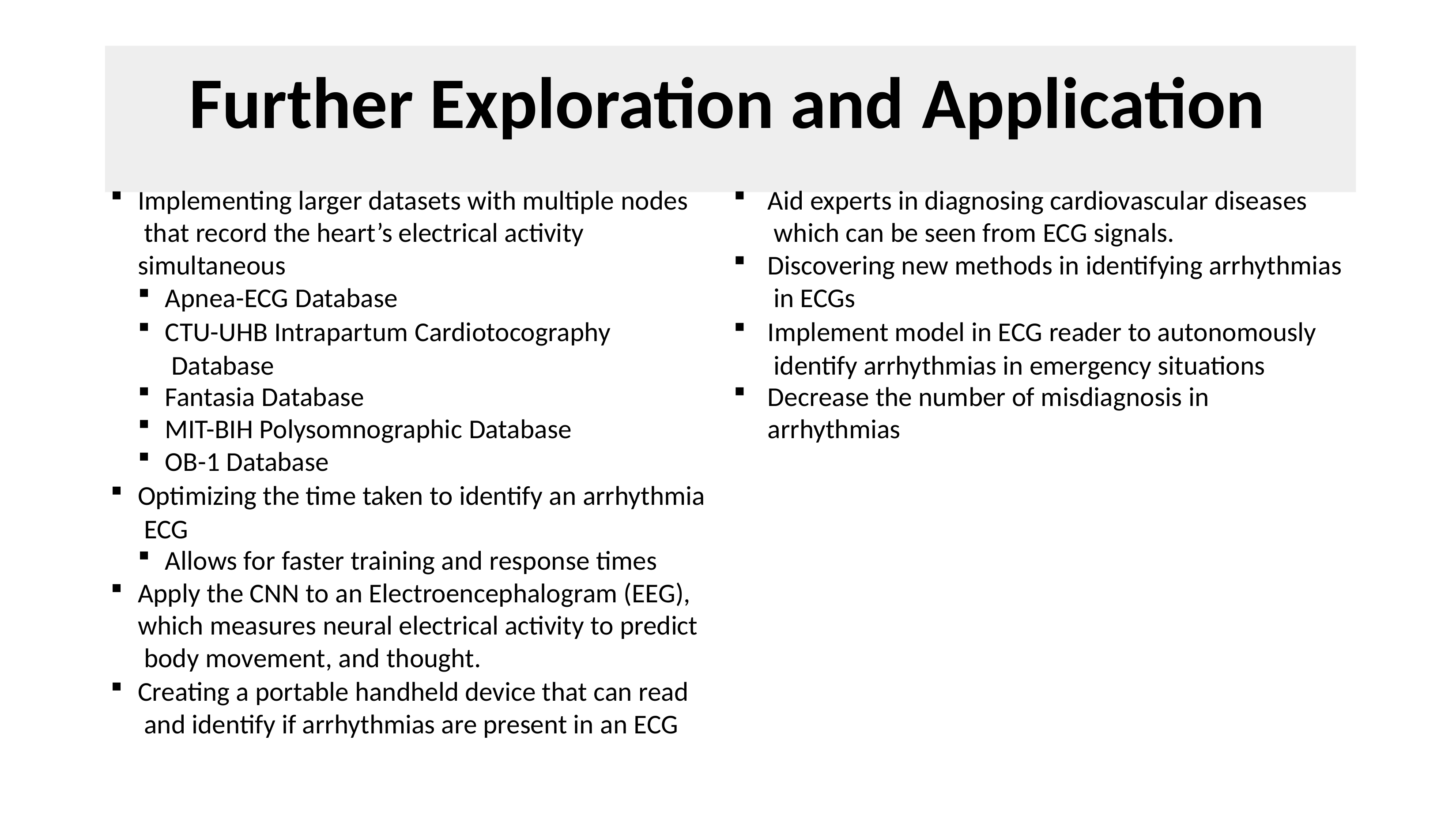

# Further Exploration and Application
Implementing larger datasets with multiple nodes  that record the heart’s electrical activity  simultaneous
Apnea-ECG Database
CTU-UHB Intrapartum Cardiotocography  Database
Fantasia Database
MIT-BIH Polysomnographic Database
OB-1 Database
Optimizing the time taken to identify an arrhythmia  ECG
Allows for faster training and response times
Apply the CNN to an Electroencephalogram (EEG),  which measures neural electrical activity to predict  body movement, and thought.
Creating a portable handheld device that can read  and identify if arrhythmias are present in an ECG
Aid experts in diagnosing cardiovascular diseases  which can be seen from ECG signals.
Discovering new methods in identifying arrhythmias  in ECGs
Implement model in ECG reader to autonomously  identify arrhythmias in emergency situations
Decrease the number of misdiagnosis in
arrhythmias